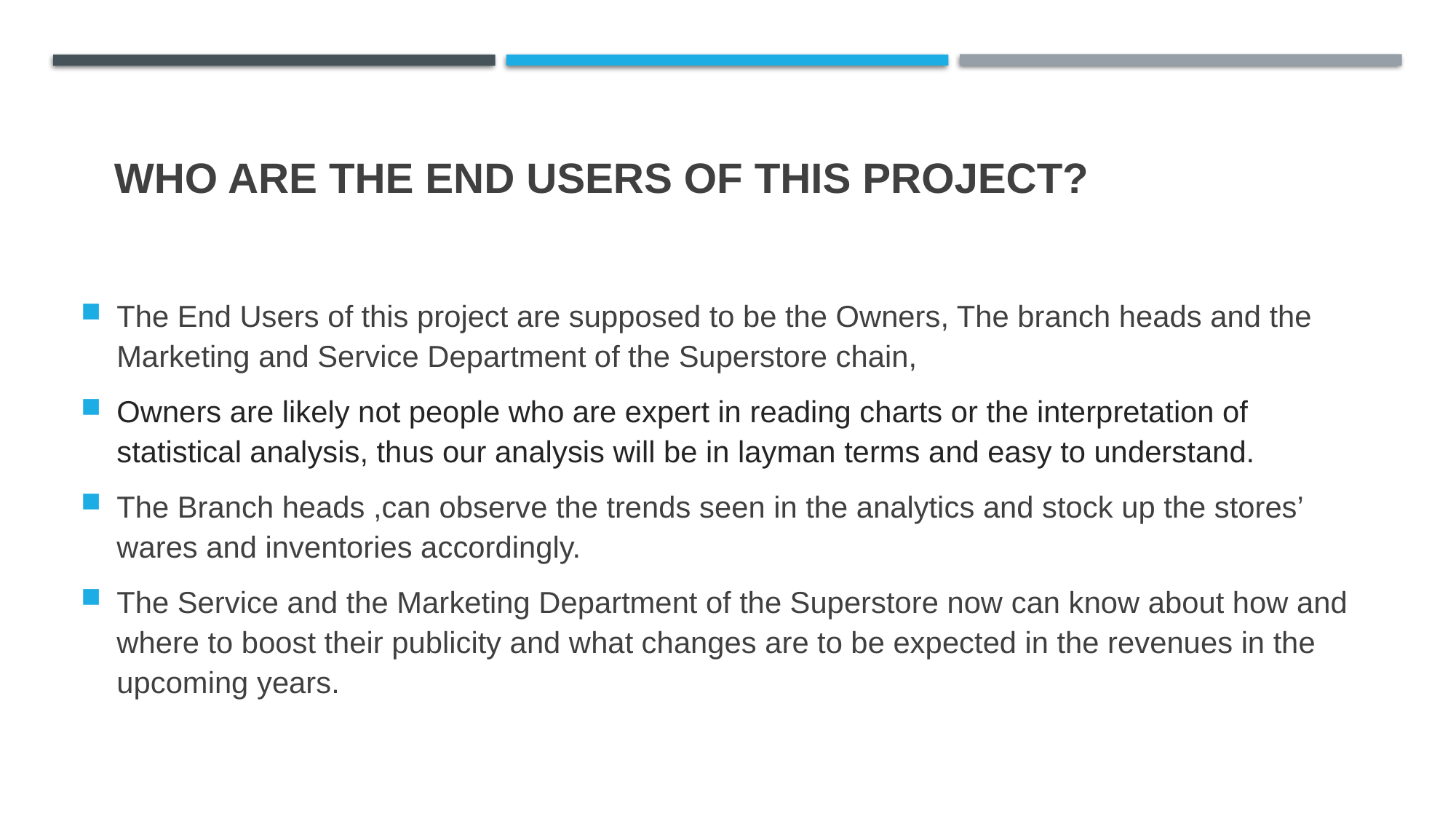

# WHO ARE THE END USERS of this project?
The End Users of this project are supposed to be the Owners, The branch heads and the Marketing and Service Department of the Superstore chain,
Owners are likely not people who are expert in reading charts or the interpretation of statistical analysis, thus our analysis will be in layman terms and easy to understand.
The Branch heads ,can observe the trends seen in the analytics and stock up the stores’ wares and inventories accordingly.
The Service and the Marketing Department of the Superstore now can know about how and where to boost their publicity and what changes are to be expected in the revenues in the upcoming years.